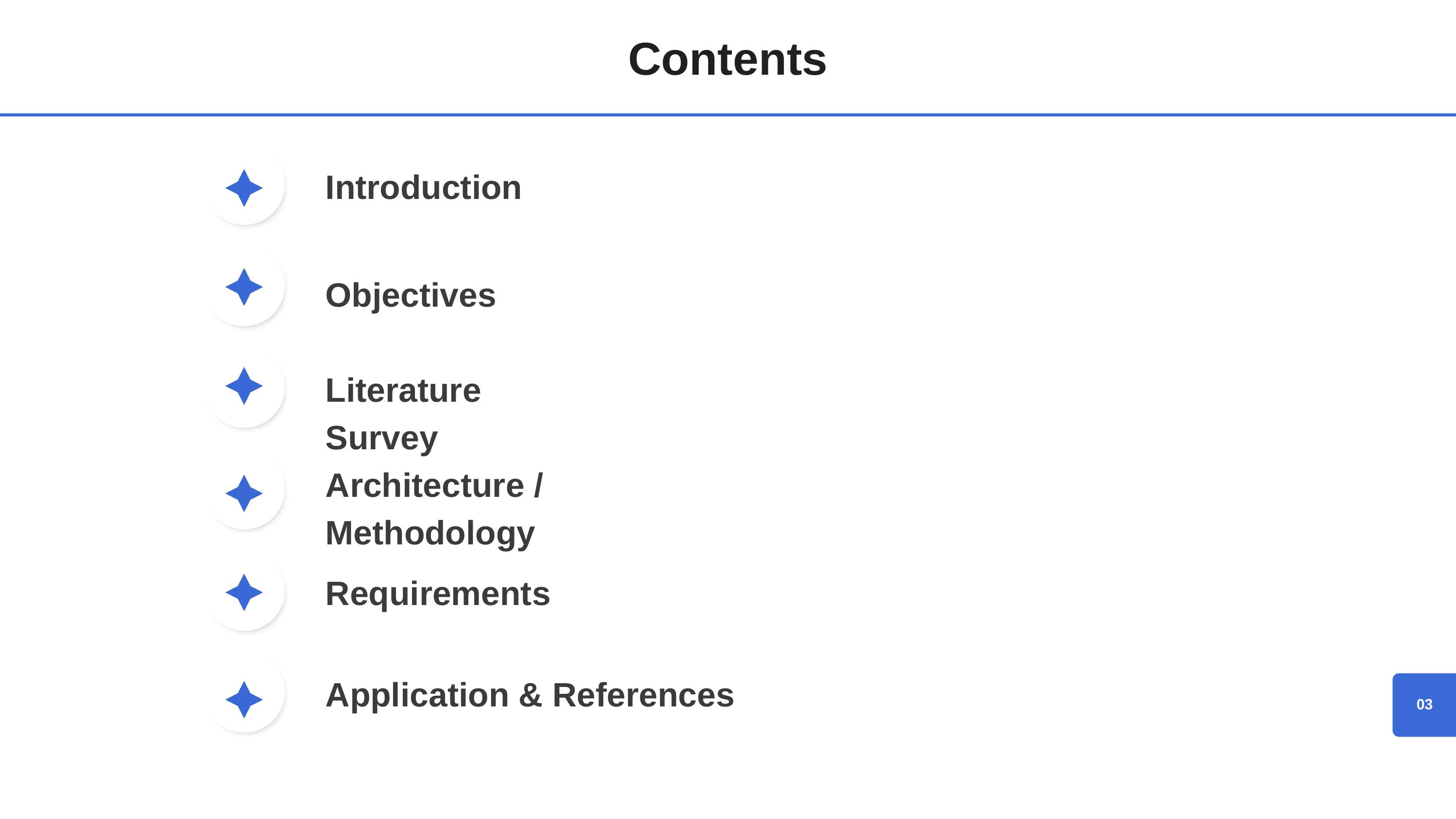

Contents

Introduction

Objectives

Literature Survey

Architecture / Methodology

Requirements

Application & References

03